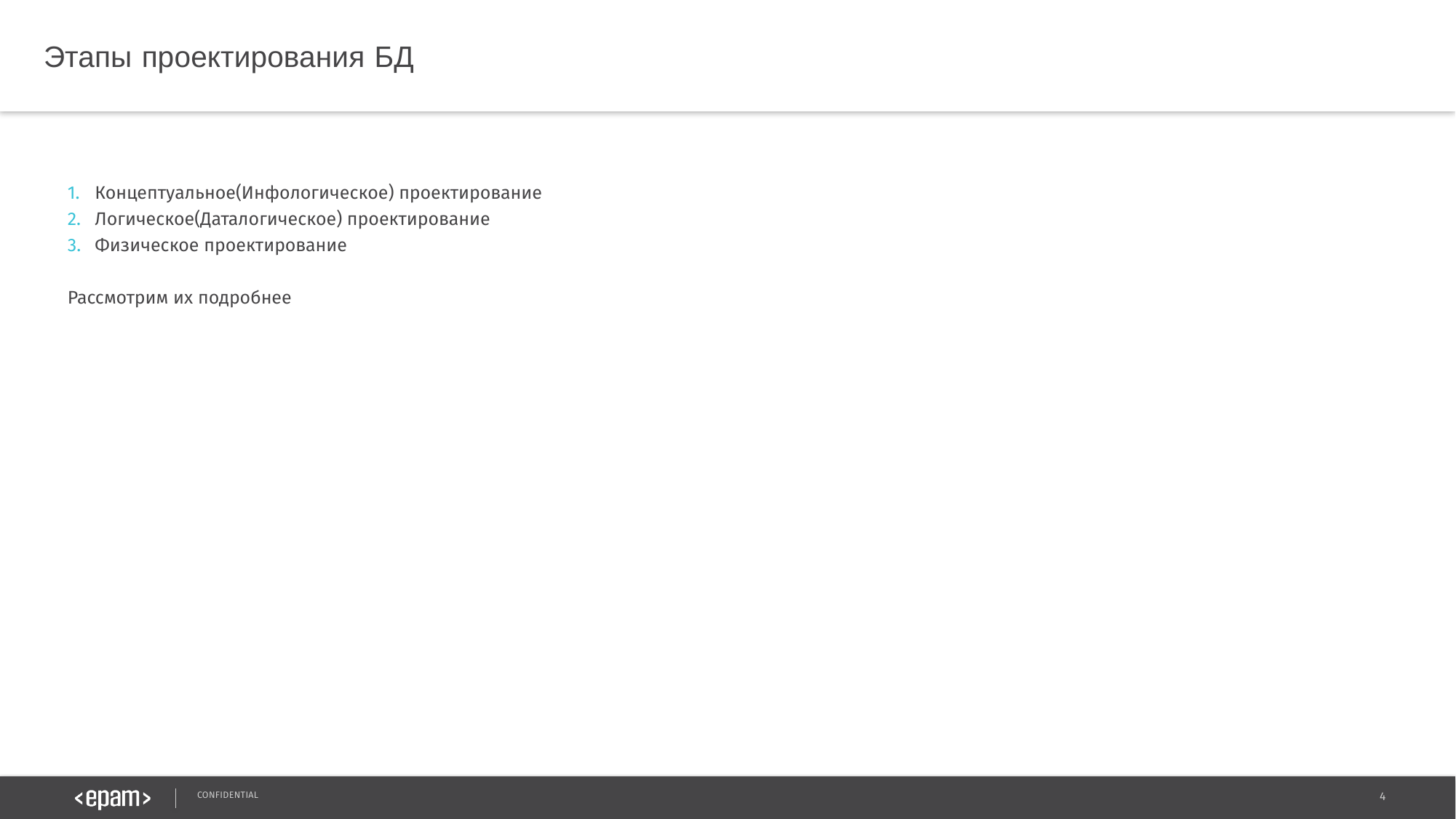

Этапы проектирования БД
Концептуальное(Инфологическое) проектирование
Логическое(Даталогическое) проектирование
Физическое проектирование

Рассмотрим их подробнее